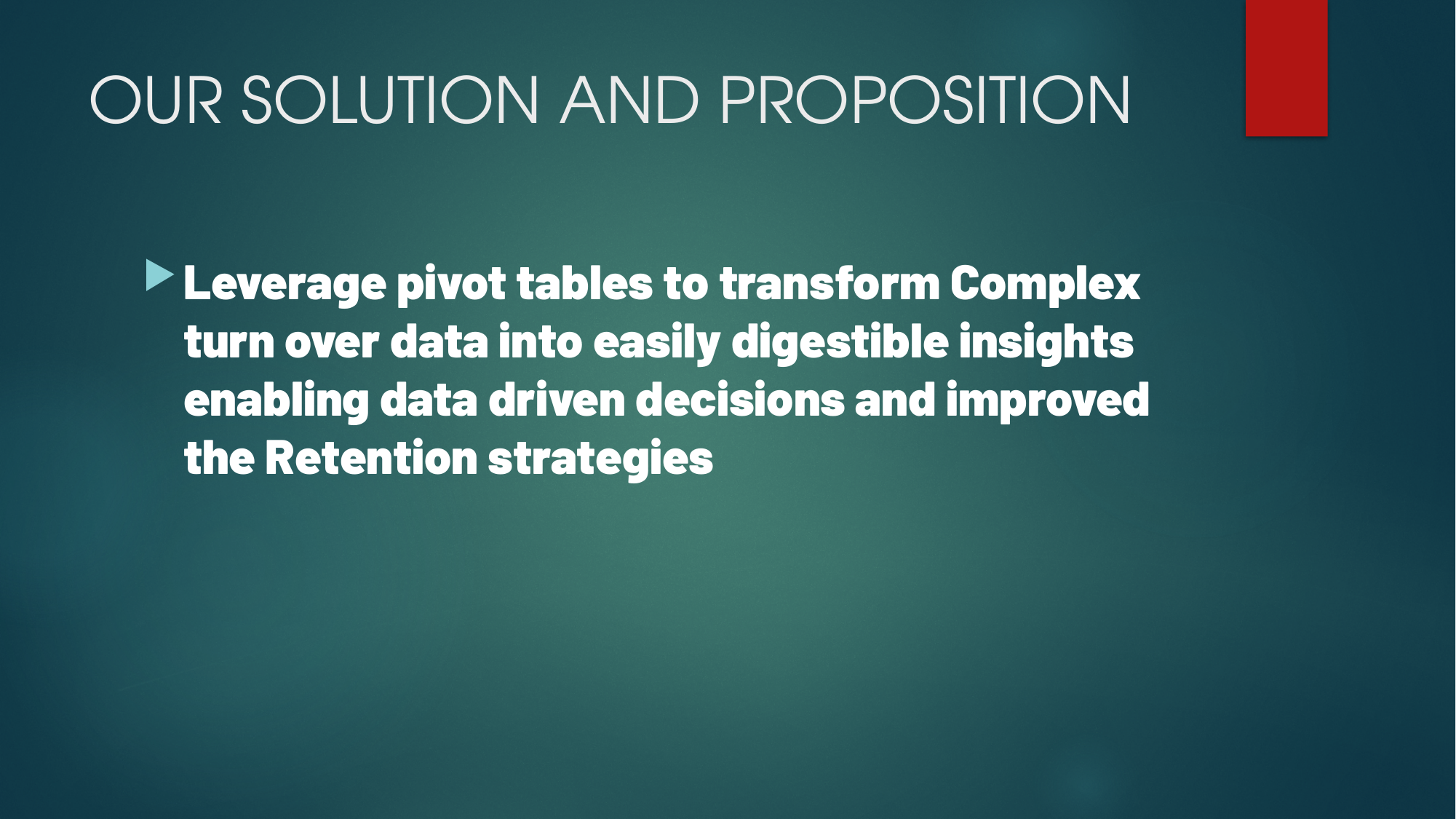

# OUR SOLUTION AND PROPOSITION
Leverage pivot tables to transform Complex turn over data into easily digestible insights enabling data driven decisions and improved the Retention strategies